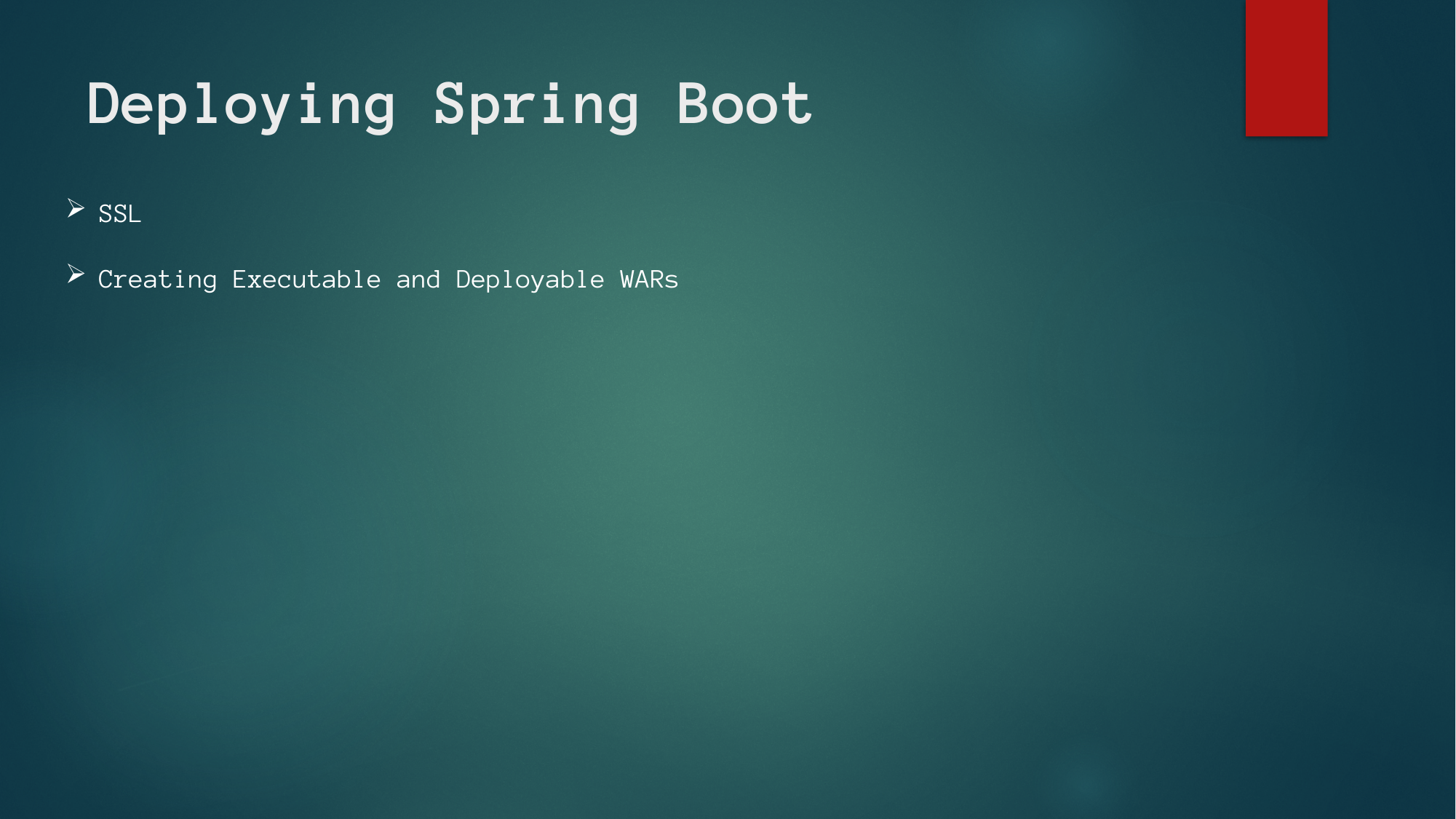

# Deploying Spring Boot
SSL

Creating Executable and Deployable WARs